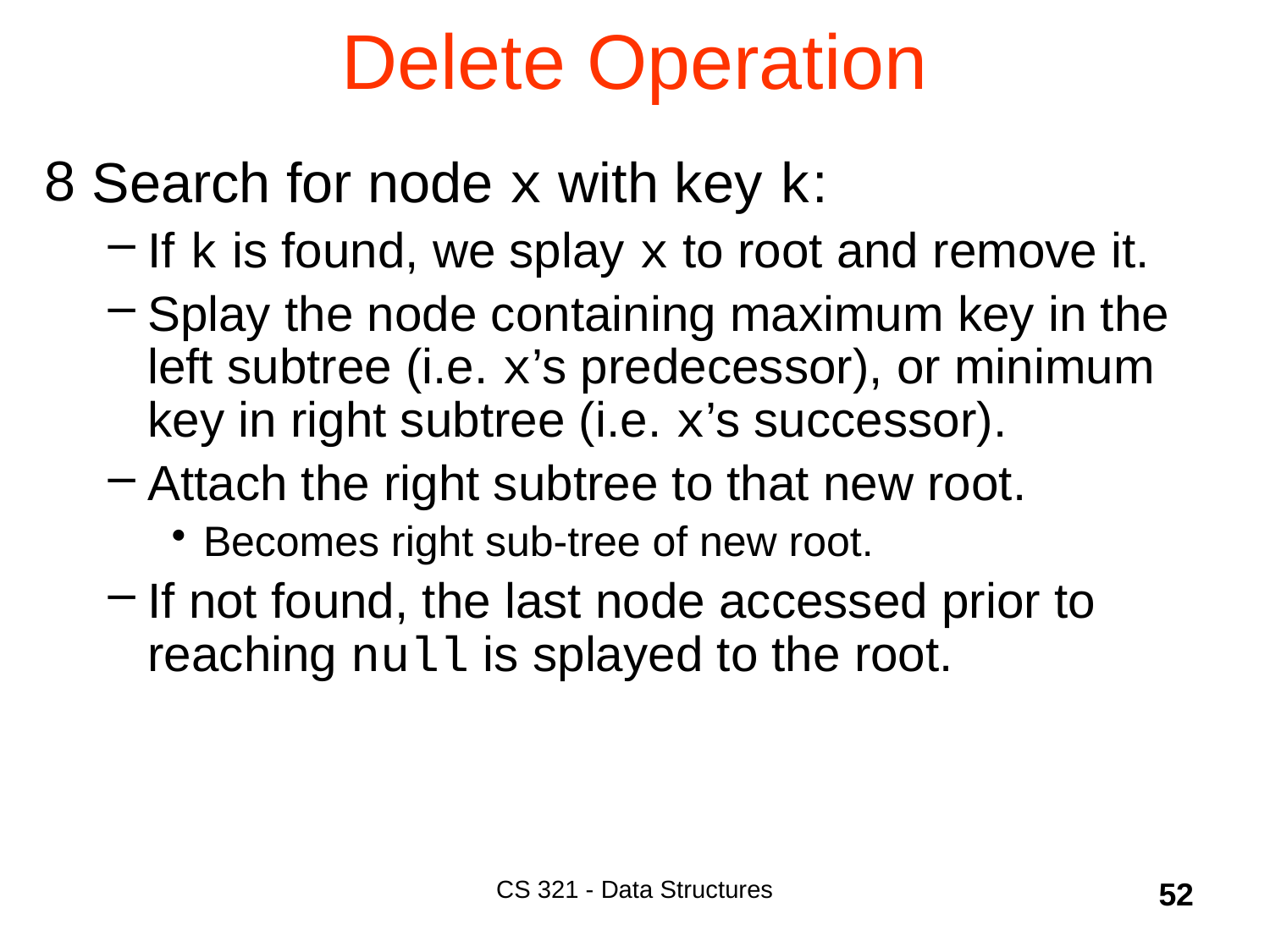

# Delete Operation
Search for node x with key k:
If k is found, we splay x to root and remove it.
Splay the node containing maximum key in the left subtree (i.e. x’s predecessor), or minimum key in right subtree (i.e. x’s successor).
Attach the right subtree to that new root.
Becomes right sub-tree of new root.
If not found, the last node accessed prior to reaching null is splayed to the root.
CS 321 - Data Structures
52